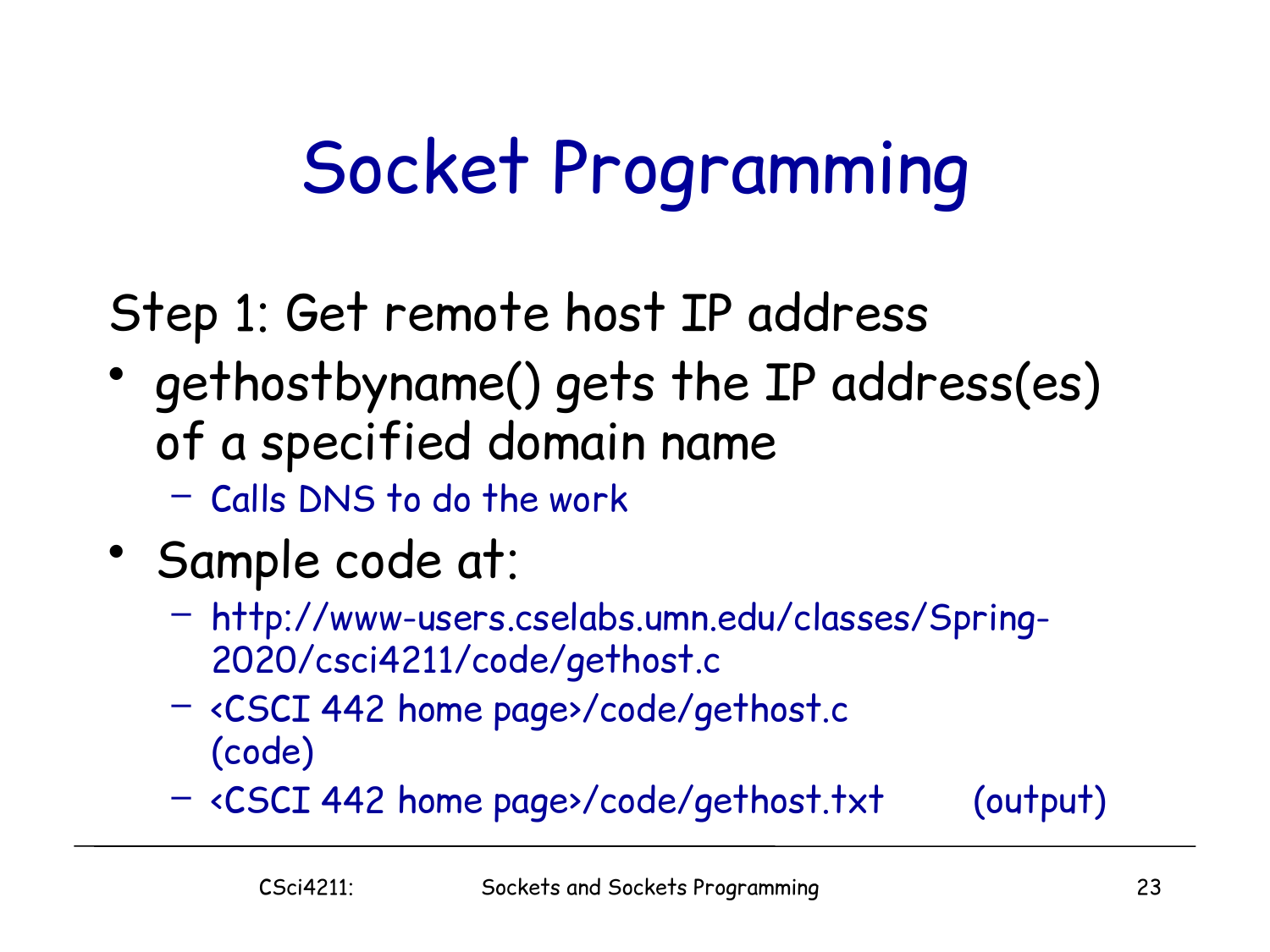

# Socket Programming
Step 1: Get remote host IP address
gethostbyname() gets the IP address(es) of a specified domain name
Calls DNS to do the work
Sample code at:
http://www-users.cselabs.umn.edu/classes/Spring-2020/csci4211/code/gethost.c
<CSCI 442 home page>/code/gethost.c		(code)
<CSCI 442 home page>/code/gethost.txt	(output)
CSci4211:                    Sockets and Sockets Programming
23